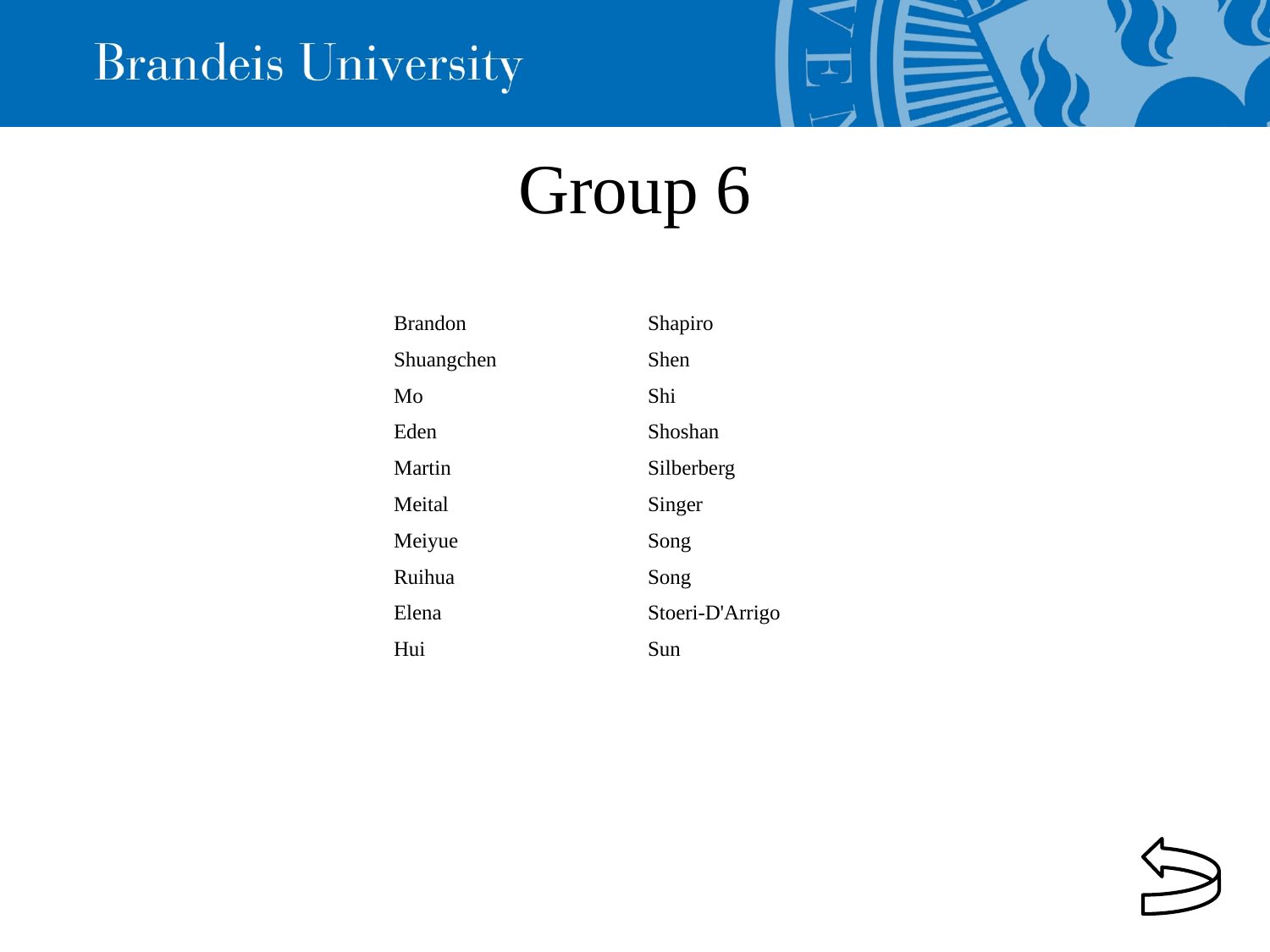

Group 6
| Last | First |
| --- | --- |
| Brandon | Shapiro |
| Shuangchen | Shen |
| Mo | Shi |
| Eden | Shoshan |
| Martin | Silberberg |
| Meital | Singer |
| Meiyue | Song |
| Ruihua | Song |
| Elena | Stoeri-D'Arrigo |
| Hui | Sun |